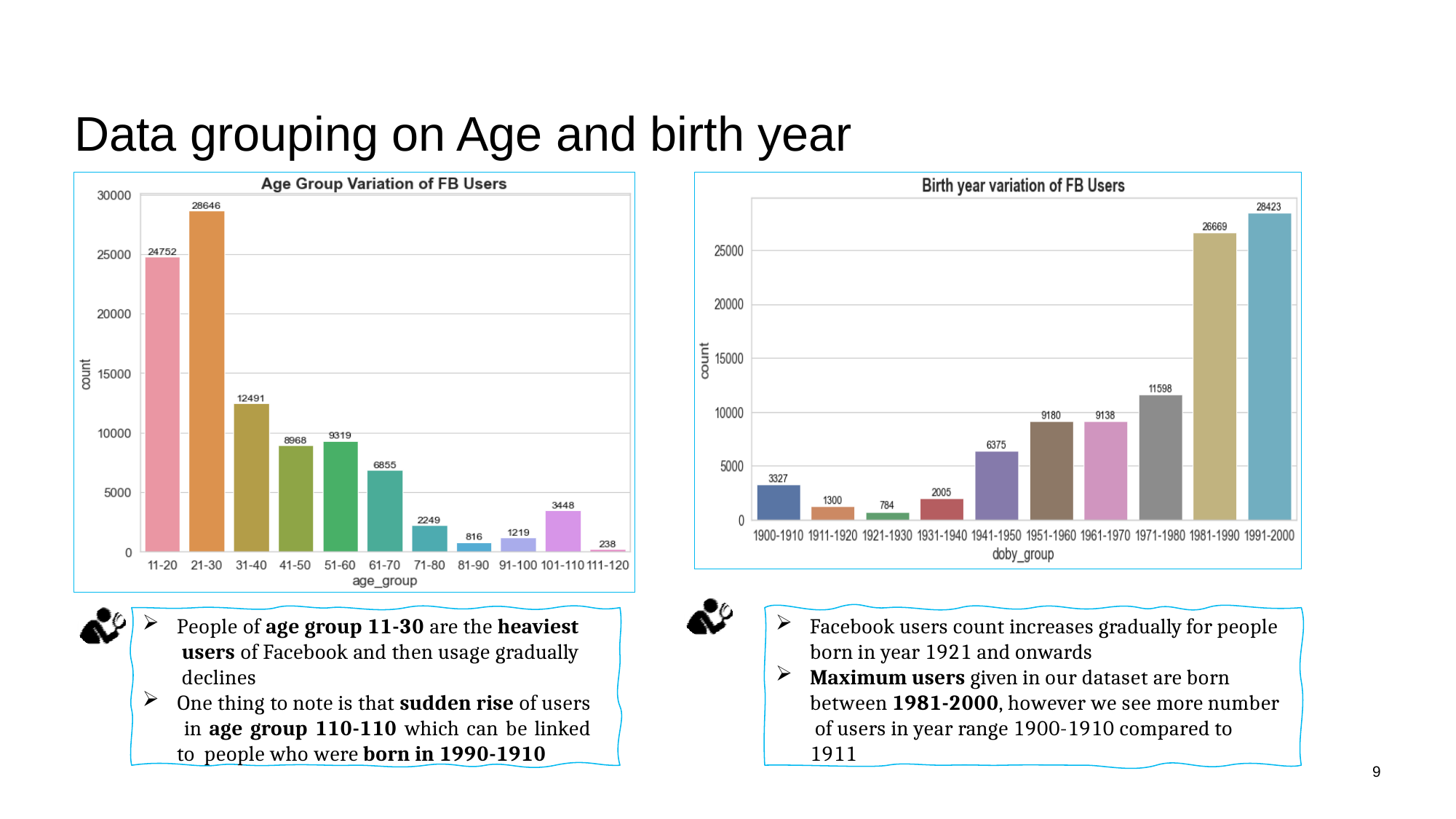

# Data grouping on Age and birth year

People of age group 11-30 are the heaviest  users of Facebook and then usage gradually  declines
One thing to note is that sudden rise of users  in age group 110-110 which can be linked to  people who were born in 1990-1910
Facebook users count increases gradually for people  born in year 1921 and onwards
Maximum users given in our dataset are born  between 1981-2000, however we see more number  of users in year range 1900-1910 compared to 1911
9